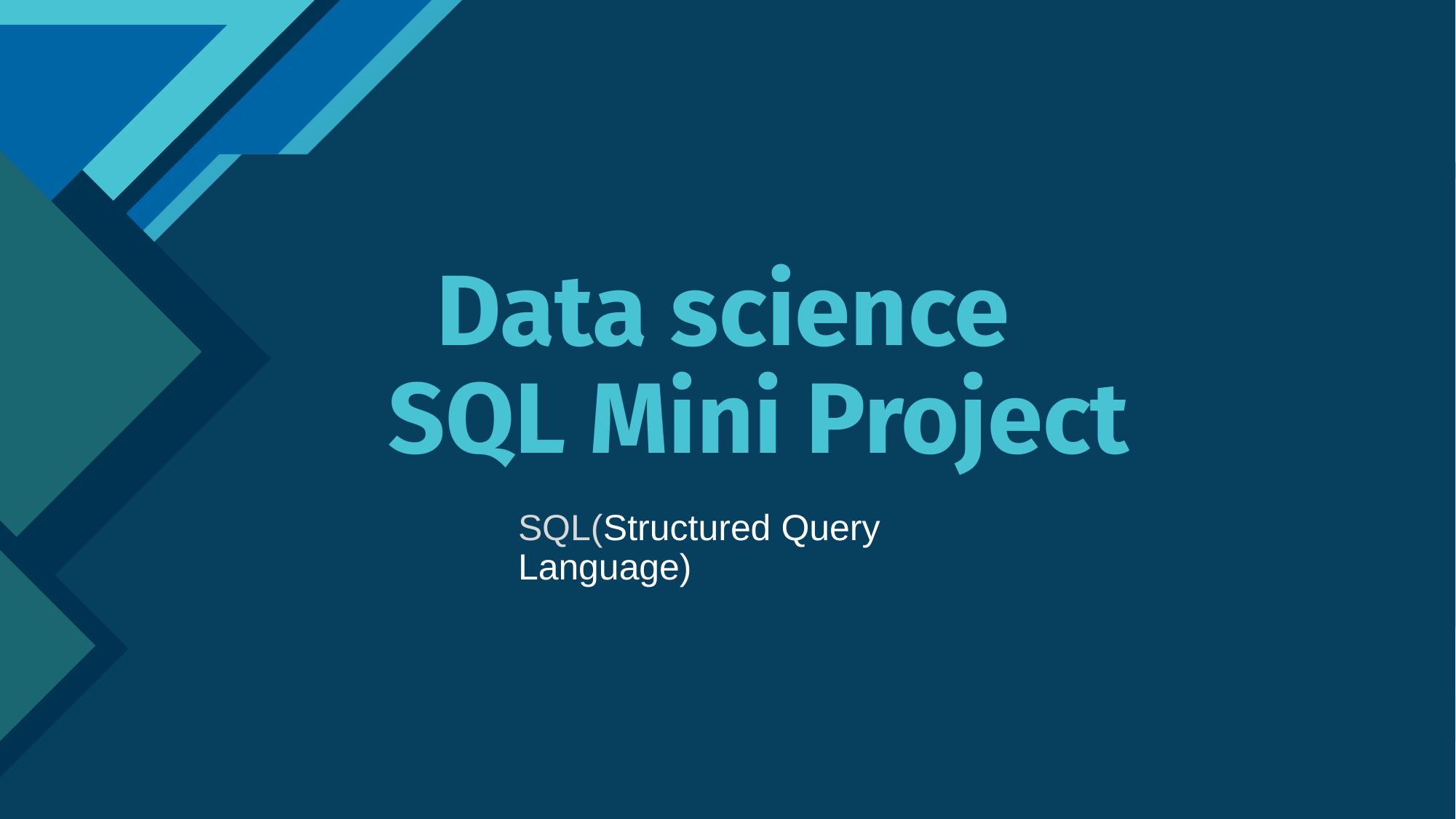

# Data science SQL Mini Project
SQL(Structured Query Language)